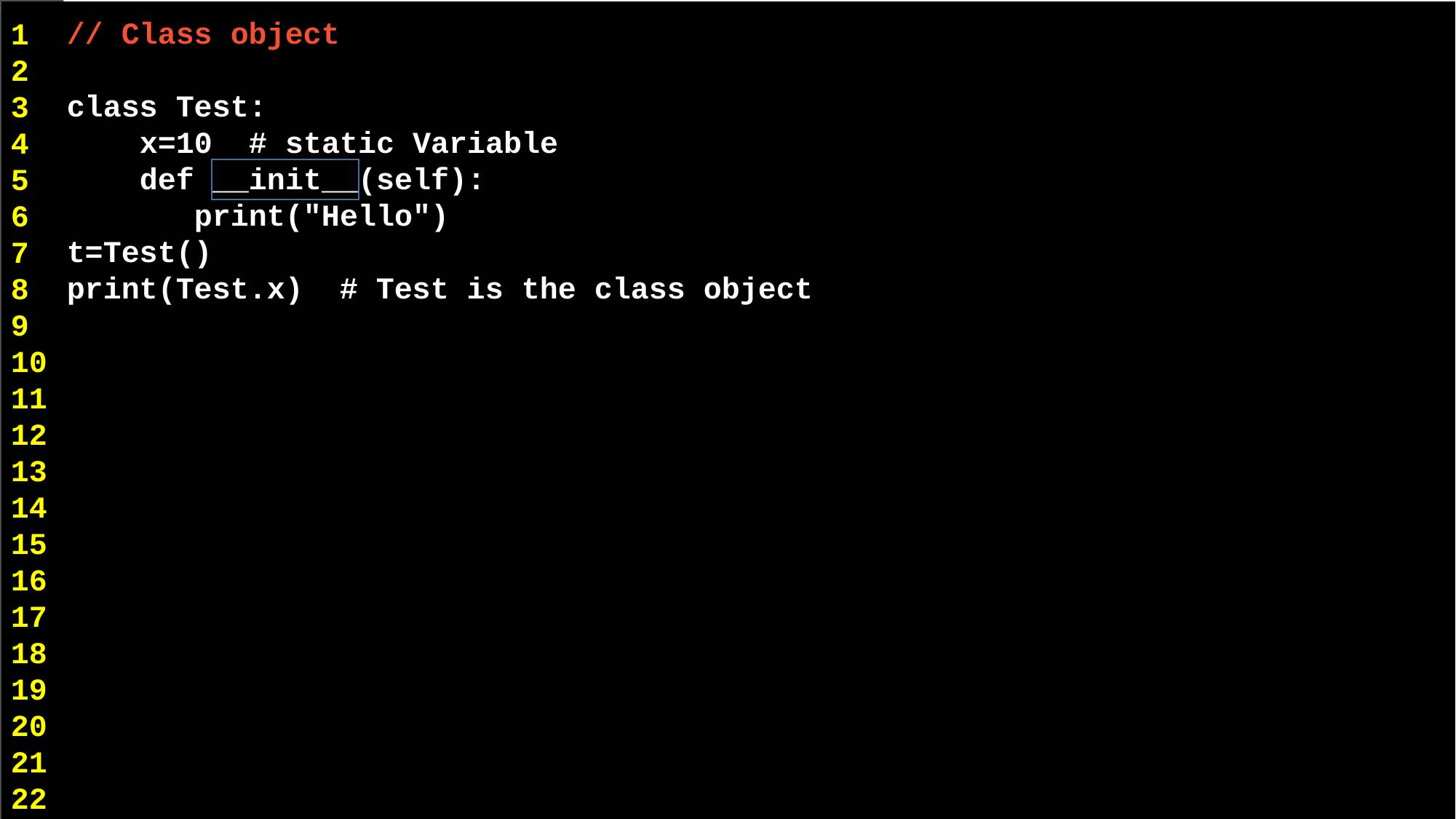

// Class object

class Test:
    x=10  # static Variable
    def __init__(self):
       print("Hello")
t=Test()
print(Test.x)  # Test is the class object

1
2
3
4
5
6
7
8
9
10
11
12
13
14
15
16
17
18
19
20
21
22